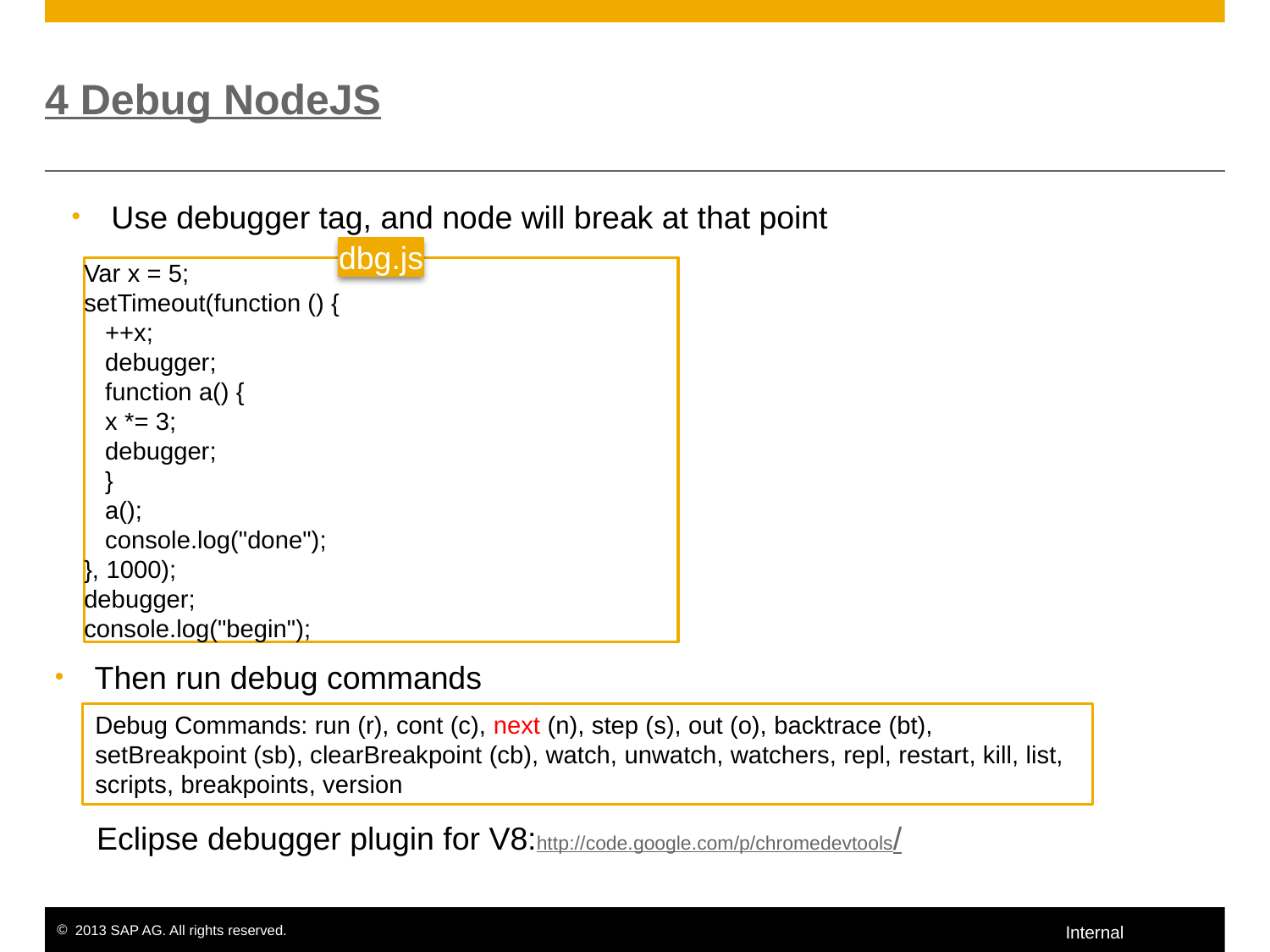

# 4 Debug NodeJS
Use debugger tag, and node will break at that point
dbg.js
Var x = 5;
setTimeout(function () {
   ++x;
   debugger;
   function a() {
   x *= 3;
   debugger;
   }
   a();
   console.log("done");
}, 1000);
debugger;
console.log("begin");
Then run debug commands
Debug Commands: run (r), cont (c), next (n), step (s), out (o), backtrace (bt), setBreakpoint (sb), clearBreakpoint (cb), watch, unwatch, watchers, repl, restart, kill, list, scripts, breakpoints, version
Eclipse debugger plugin for V8:http://code.google.com/p/chromedevtools/